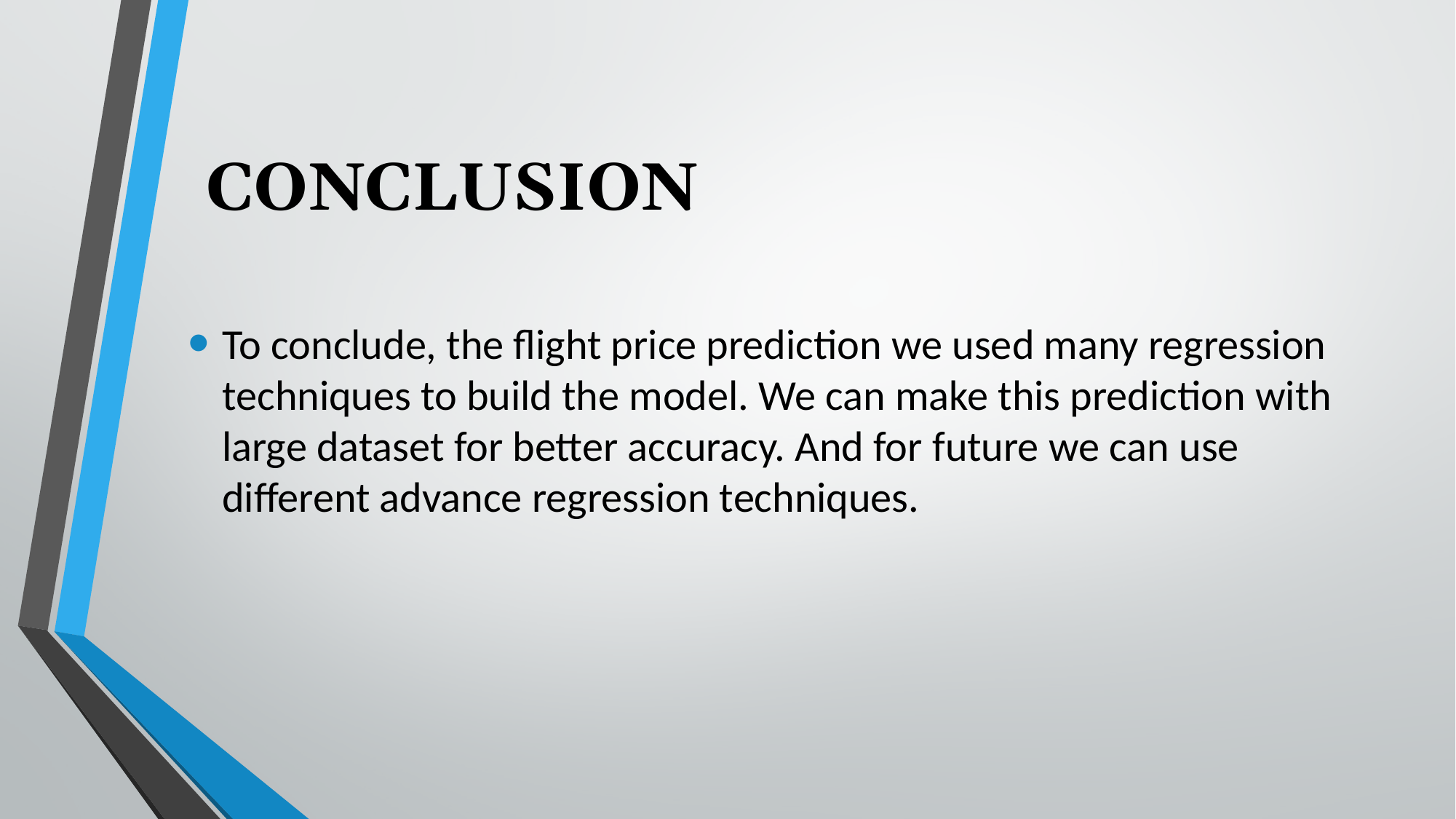

# CONCLUSION
To conclude, the flight price prediction we used many regression techniques to build the model. We can make this prediction with large dataset for better accuracy. And for future we can use different advance regression techniques.